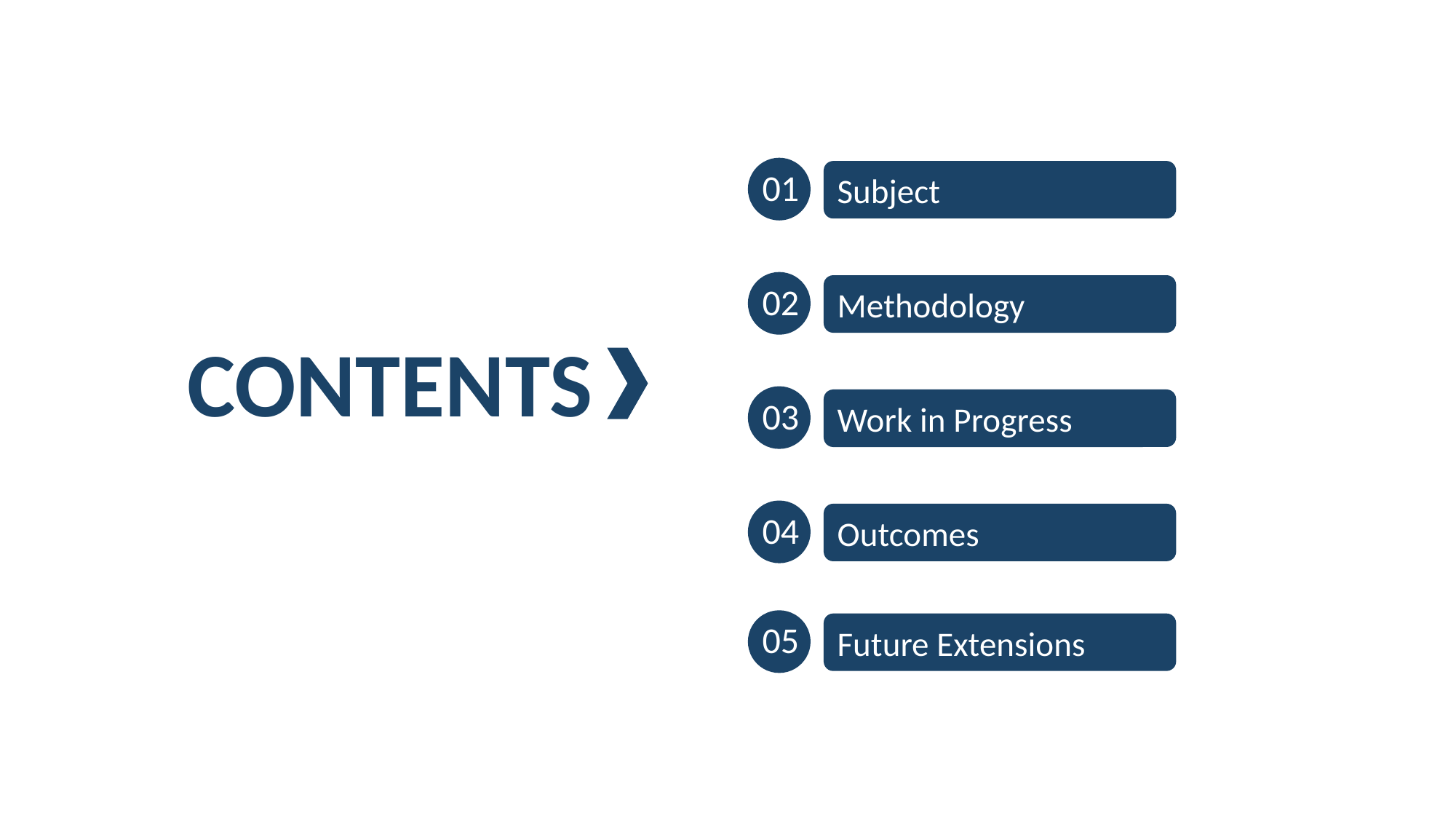

01
Subject

02
Methodology
CONTENTS

03
Work in Progress

04
Outcomes

05
Future Extensions